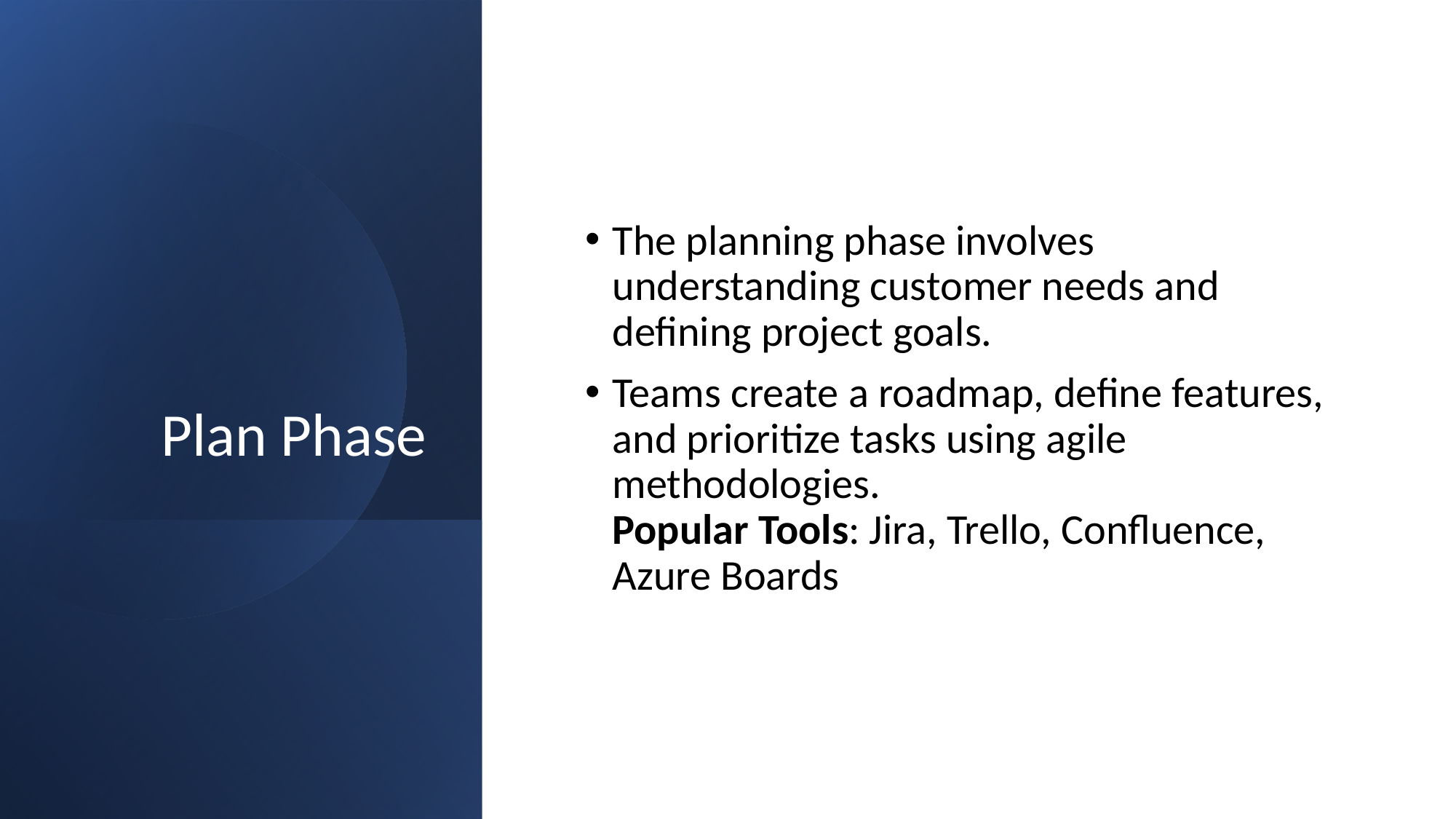

# Plan Phase
The planning phase involves understanding customer needs and defining project goals.
Teams create a roadmap, define features, and prioritize tasks using agile methodologies.
Popular Tools: Jira, Trello, Confluence, Azure Boards